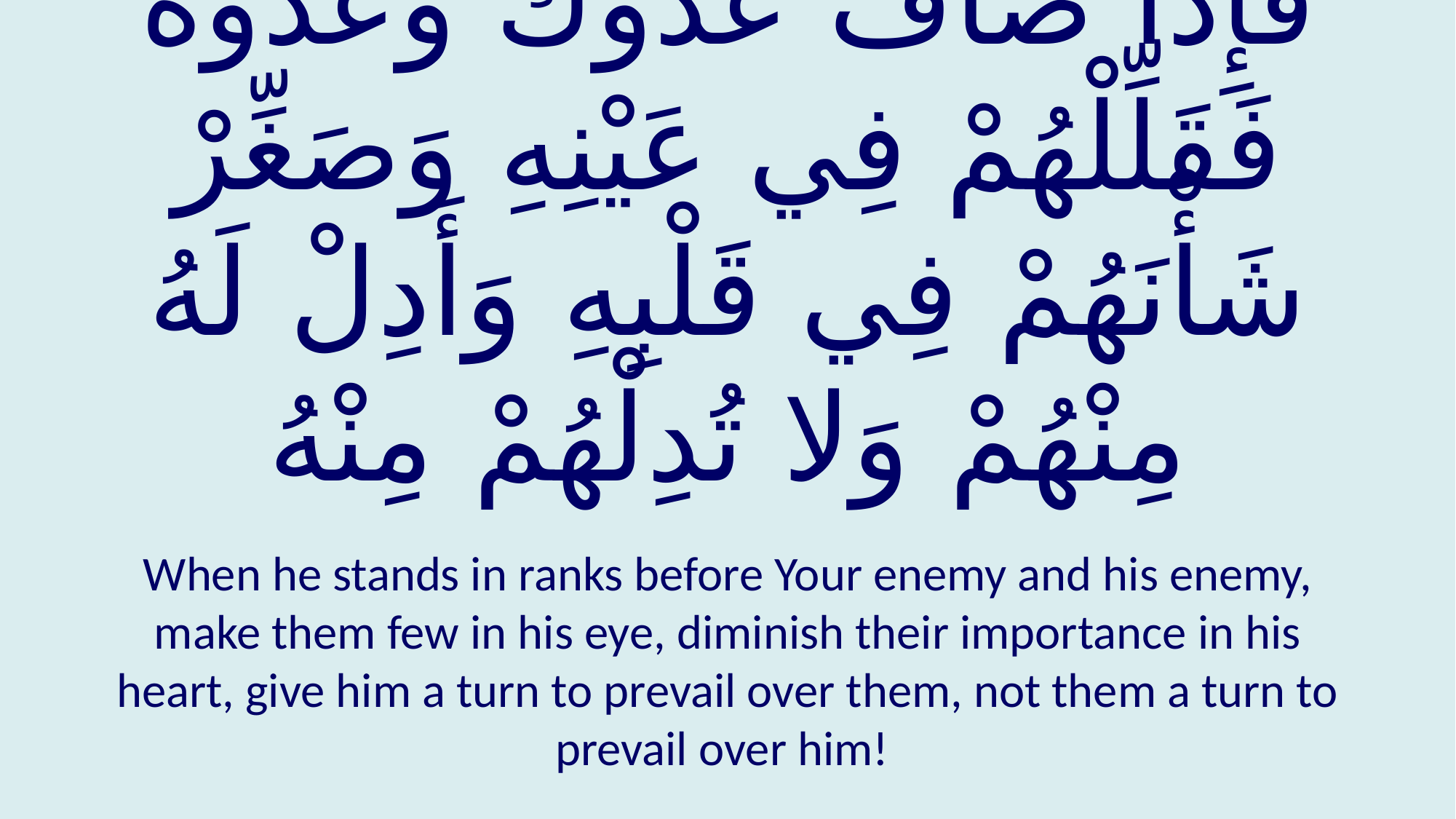

# فَإِذَا صَافَّ عَدُوَّكَ وَعَدُوَّهُ فَقَلِّلْهُمْ فِي عَيْنِهِ وَصَغِّرْ شَأْنَهُمْ فِي قَلْبِهِ وَأَدِلْ لَهُ مِنْهُمْ وَلا تُدِلْهُمْ مِنْهُ
When he stands in ranks before Your enemy and his enemy, make them few in his eye, diminish their importance in his heart, give him a turn to prevail over them, not them a turn to prevail over him!